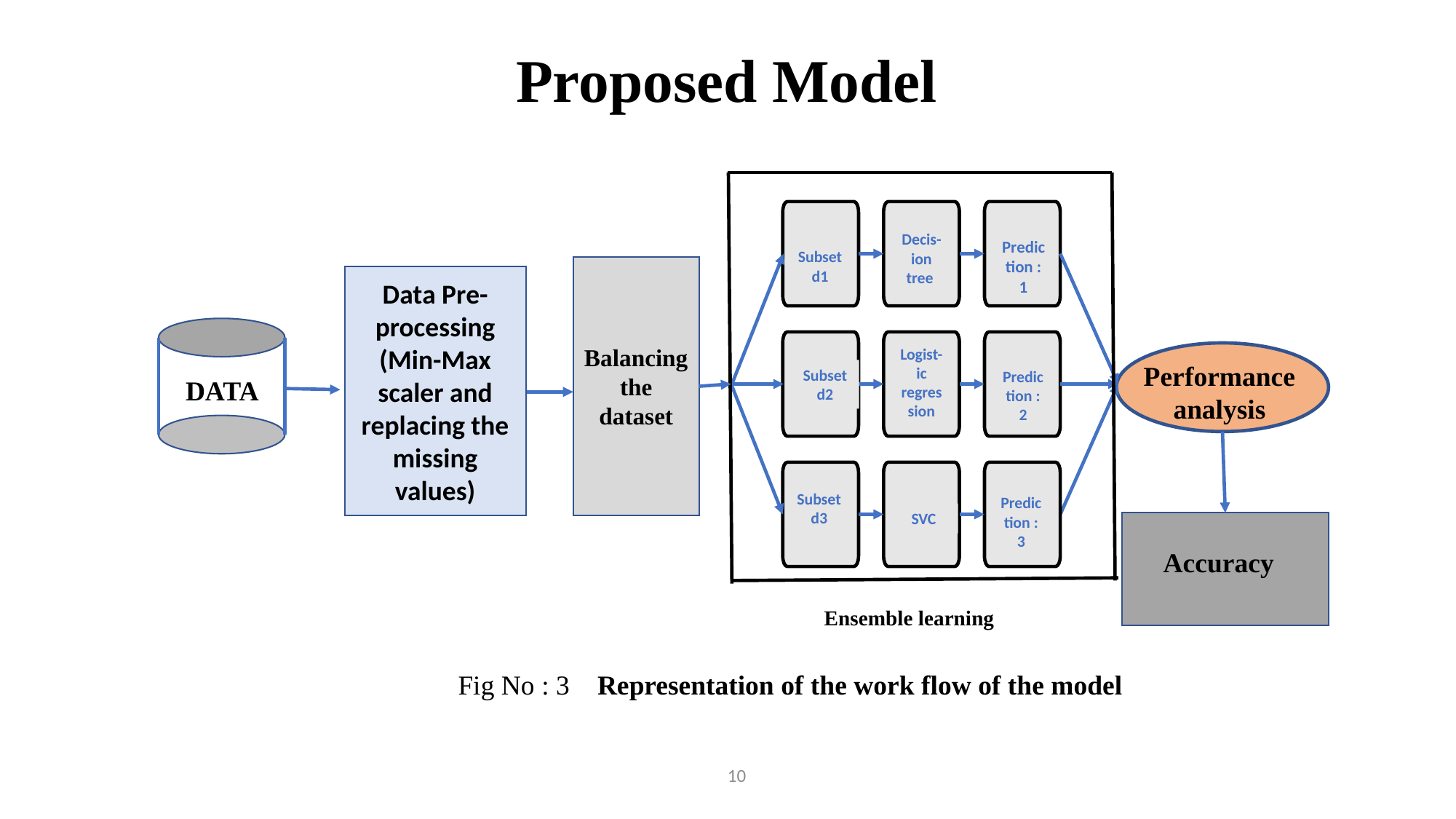

Proposed Model

Subset d1
Decis-ion tree
Logist-ic regression
Prediction : 2
Prediction : 3
SVC
Prediction : 1

DATA

Performance analysis

Accuracy
Balancing the dataset
Data Pre-processing
(Min-Max scaler and replacing the missing values)
Subset d2
Subset d3
Ensemble learning
Fig No : 3    Representation of the work flow of the model
10